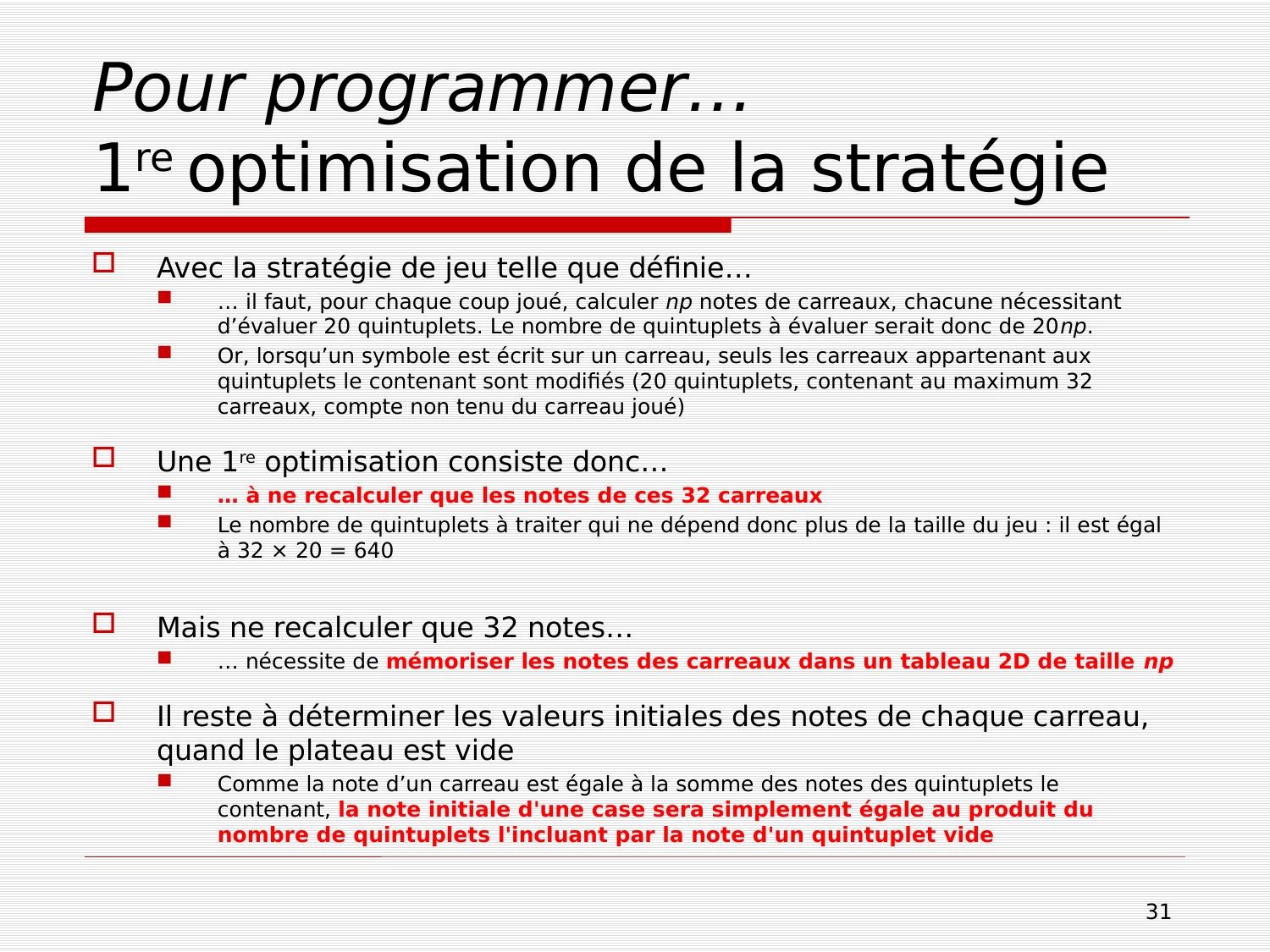

# Pour programmer… 1re optimisation de la stratégie
Avec la stratégie de jeu telle que définie…
… il faut, pour chaque coup joué, calculer np notes de carreaux, chacune nécessitant d’évaluer 20 quintuplets. Le nombre de quintuplets à évaluer serait donc de 20np.
Or, lorsqu’un symbole est écrit sur un carreau, seuls les carreaux appartenant aux quintuplets le contenant sont modifiés (20 quintuplets, contenant au maximum 32 carreaux, compte non tenu du carreau joué)

Une 1re optimisation consiste donc…
… à ne recalculer que les notes de ces 32 carreaux
Le nombre de quintuplets à traiter qui ne dépend donc plus de la taille du jeu : il est égal à 32 × 20 = 640

Mais ne recalculer que 32 notes…
… nécessite de mémoriser les notes des carreaux dans un tableau 2D de taille np

Il reste à déterminer les valeurs initiales des notes de chaque carreau, quand le plateau est vide
Comme la note d’un carreau est égale à la somme des notes des quintuplets le contenant, la note initiale d'une case sera simplement égale au produit du nombre de quintuplets l'incluant par la note d'un quintuplet vide

31